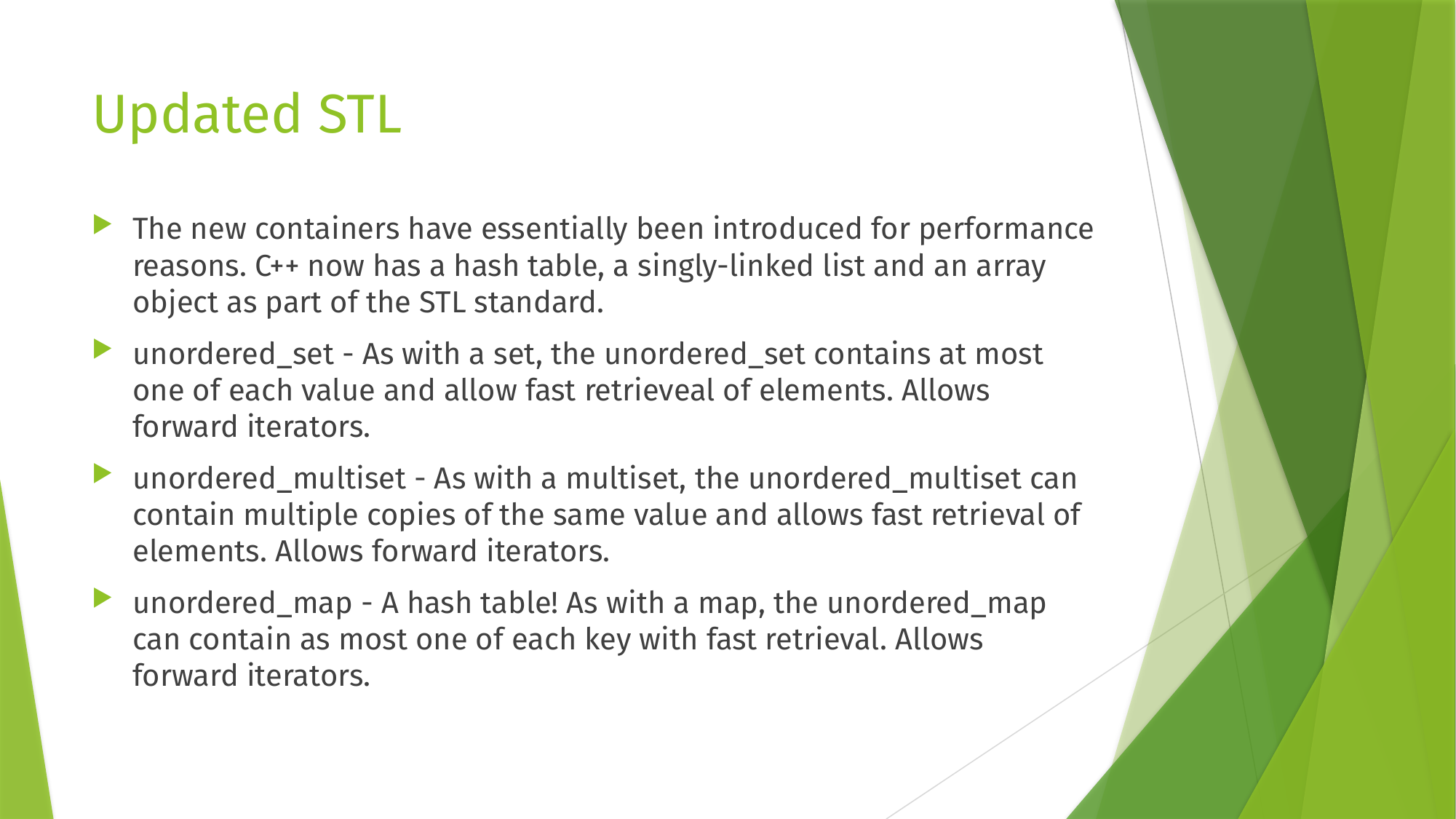

# Updated STL
The new containers have essentially been introduced for performance reasons. C++ now has a hash table, a singly-linked list and an array object as part of the STL standard.
unordered_set - As with a set, the unordered_set contains at most one of each value and allow fast retrieveal of elements. Allows forward iterators.
unordered_multiset - As with a multiset, the unordered_multiset can contain multiple copies of the same value and allows fast retrieval of elements. Allows forward iterators.
unordered_map - A hash table! As with a map, the unordered_map can contain as most one of each key with fast retrieval. Allows forward iterators.